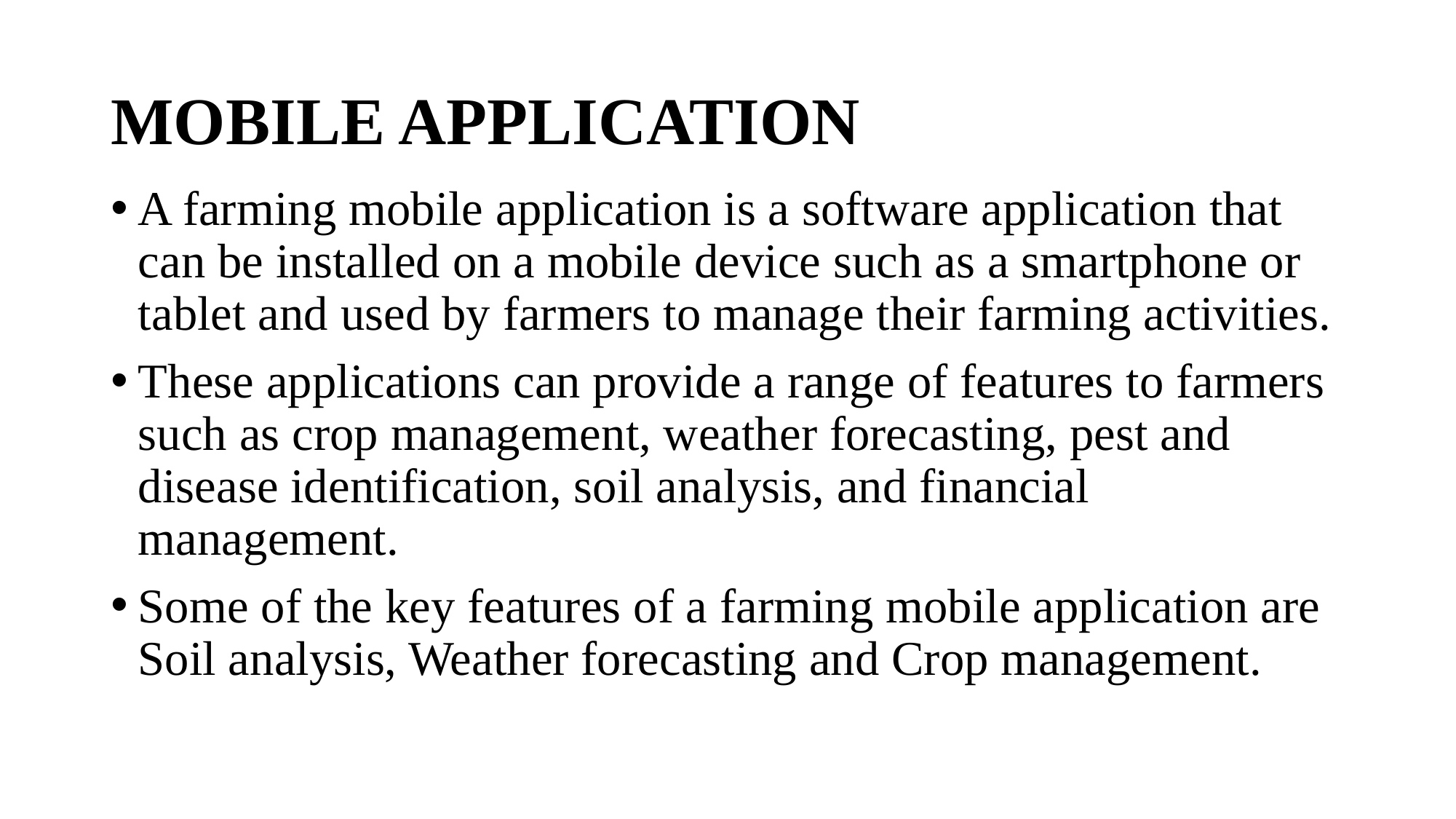

# MOBILE APPLICATION
A farming mobile application is a software application that can be installed on a mobile device such as a smartphone or tablet and used by farmers to manage their farming activities.
These applications can provide a range of features to farmers such as crop management, weather forecasting, pest and disease identification, soil analysis, and financial management.
Some of the key features of a farming mobile application are Soil analysis, Weather forecasting and Crop management.